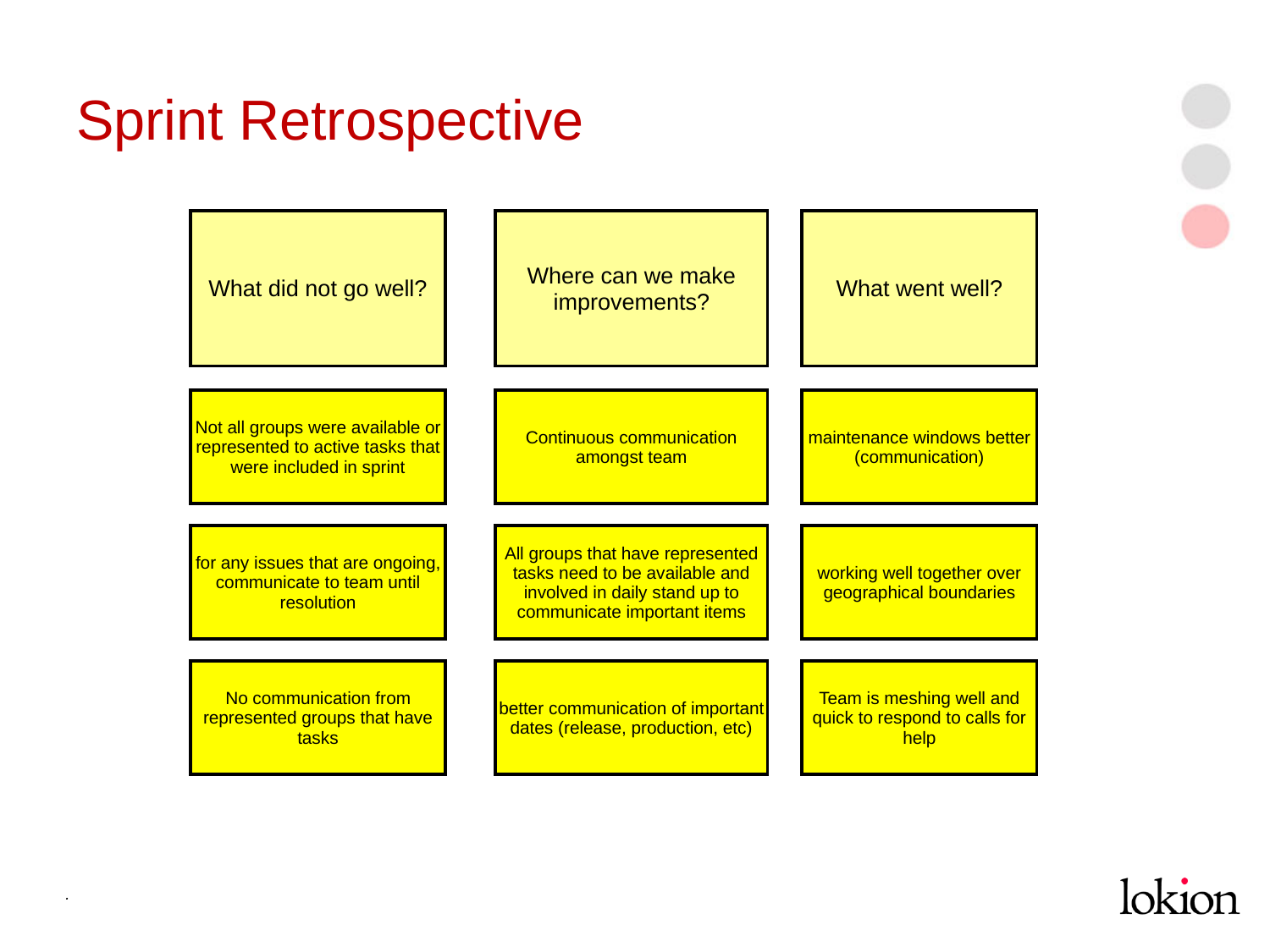

# Sprint Retrospective
| What did not go well? |  |  |  |  |  |  |  |  | Where can we make improvements? |  |  |  |  |  |  |  | What went well? |  |  |  |  |  |  |
| --- | --- | --- | --- | --- | --- | --- | --- | --- | --- | --- | --- | --- | --- | --- | --- | --- | --- | --- | --- | --- | --- | --- | --- |
|  |  |  |  |  |  |  |  |  |  |  |  |  |  |  |  |  |  |  |  |  |  |  |  |
|  |  |  |  |  |  |  |  |  |  |  |  |  |  |  |  |  |  |  |  |  |  |  |  |
|  |  |  |  |  |  |  |  |  |  |  |  |  |  |  |  |  |  |  |  |  |  |  |  |
|  |  |  |  |  |  |  |  |  |  |  |  |  |  |  |  |  |  |  |  |  |  |  |  |
|  |  |  |  |  |  |  |  |  |  |  |  |  |  |  |  |  |  |  |  |  |  |  |  |
| Not all groups were available or represented to active tasks that were included in sprint |  |  |  |  |  |  |  |  | Continuous communication amongst team |  |  |  |  |  |  |  | maintenance windows better (communication) |  |  |  |  |  |  |
|  |  |  |  |  |  |  |  |  |  |  |  |  |  |  |  |  |  |  |  |  |  |  |  |
|  |  |  |  |  |  |  |  |  |  |  |  |  |  |  |  |  |  |  |  |  |  |  |  |
|  |  |  |  |  |  |  |  |  |  |  |  |  |  |  |  |  |  |  |  |  |  |  |  |
|  |  |  |  |  |  |  |  |  |  |  |  |  |  |  |  |  |  |  |  |  |  |  |  |
|  |  |  |  |  |  |  |  |  |  |  |  |  |  |  |  |  |  |  |  |  |  |  |  |
| for any issues that are ongoing, communicate to team until resolution |  |  |  |  |  |  |  |  | All groups that have represented tasks need to be available and involved in daily stand up to communicate important items |  |  |  |  |  |  |  | working well together over geographical boundaries |  |  |  |  |  |  |
|  |  |  |  |  |  |  |  |  |  |  |  |  |  |  |  |  |  |  |  |  |  |  |  |
|  |  |  |  |  |  |  |  |  |  |  |  |  |  |  |  |  |  |  |  |  |  |  |  |
|  |  |  |  |  |  |  |  |  |  |  |  |  |  |  |  |  |  |  |  |  |  |  |  |
|  |  |  |  |  |  |  |  |  |  |  |  |  |  |  |  |  |  |  |  |  |  |  |  |
|  |  |  |  |  |  |  |  |  |  |  |  |  |  |  |  |  |  |  |  |  |  |  |  |
| No communication from represented groups that have tasks |  |  |  |  |  |  |  |  | better communication of important dates (release, production, etc) |  |  |  |  |  |  |  | Team is meshing well and quick to respond to calls for help |  |  |  |  |  |  |
|  |  |  |  |  |  |  |  |  |  |  |  |  |  |  |  |  |  |  |  |  |  |  |  |
|  |  |  |  |  |  |  |  |  |  |  |  |  |  |  |  |  |  |  |  |  |  |  |  |
|  |  |  |  |  |  |  |  |  |  |  |  |  |  |  |  |  |  |  |  |  |  |  |  |
|  |  |  |  |  |  |  |  |  |  |  |  |  |  |  |  |  |  |  |  |  |  |  |  |